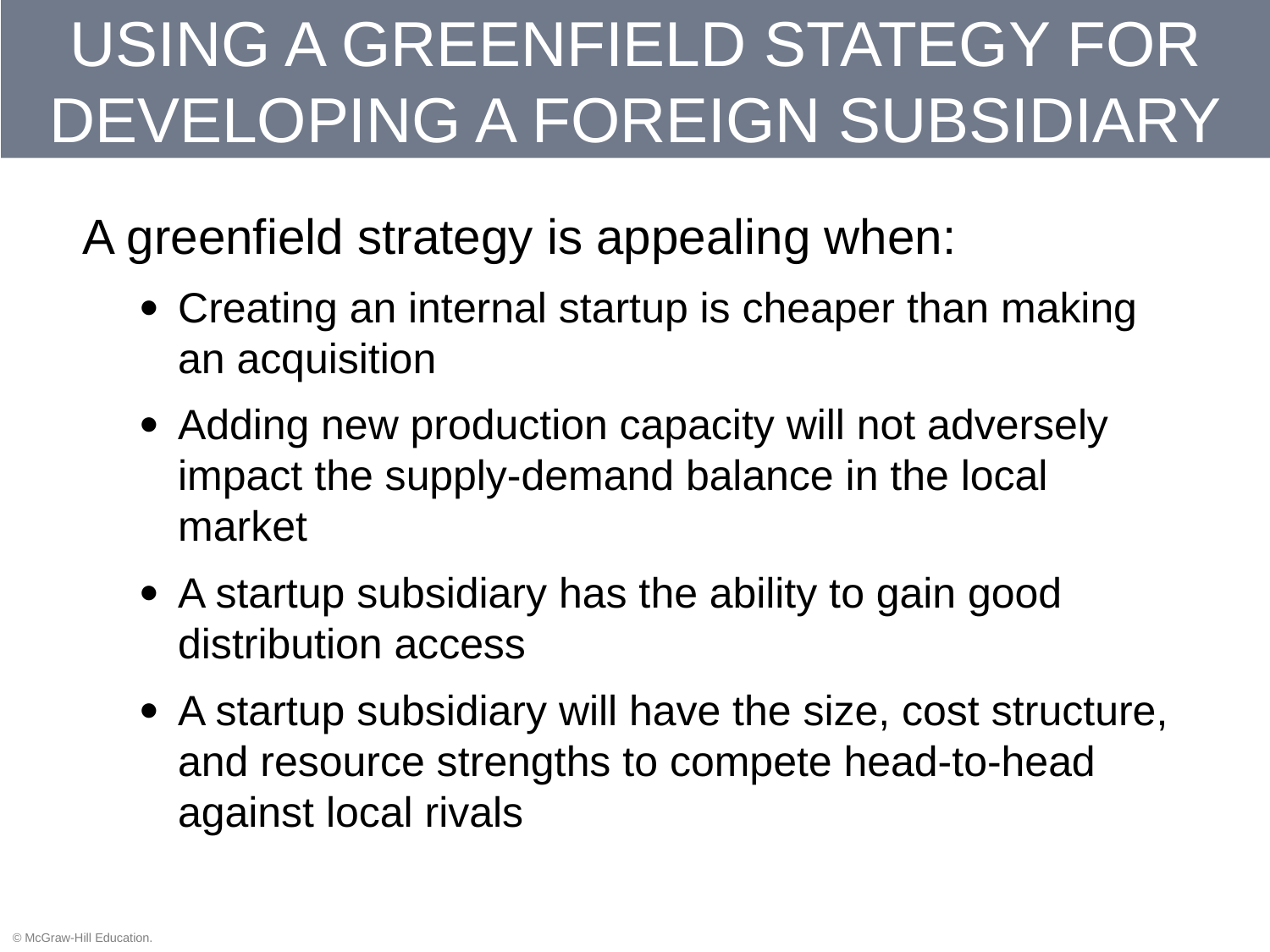

# USING A GREENFIELD STATEGY FOR DEVELOPING A FOREIGN SUBSIDIARY
A greenfield strategy is appealing when:
Creating an internal startup is cheaper than making
an acquisition
Adding new production capacity will not adversely impact the supply-demand balance in the local market
A startup subsidiary has the ability to gain good distribution access
A startup subsidiary will have the size, cost structure, and resource strengths to compete head-to-head against local rivals